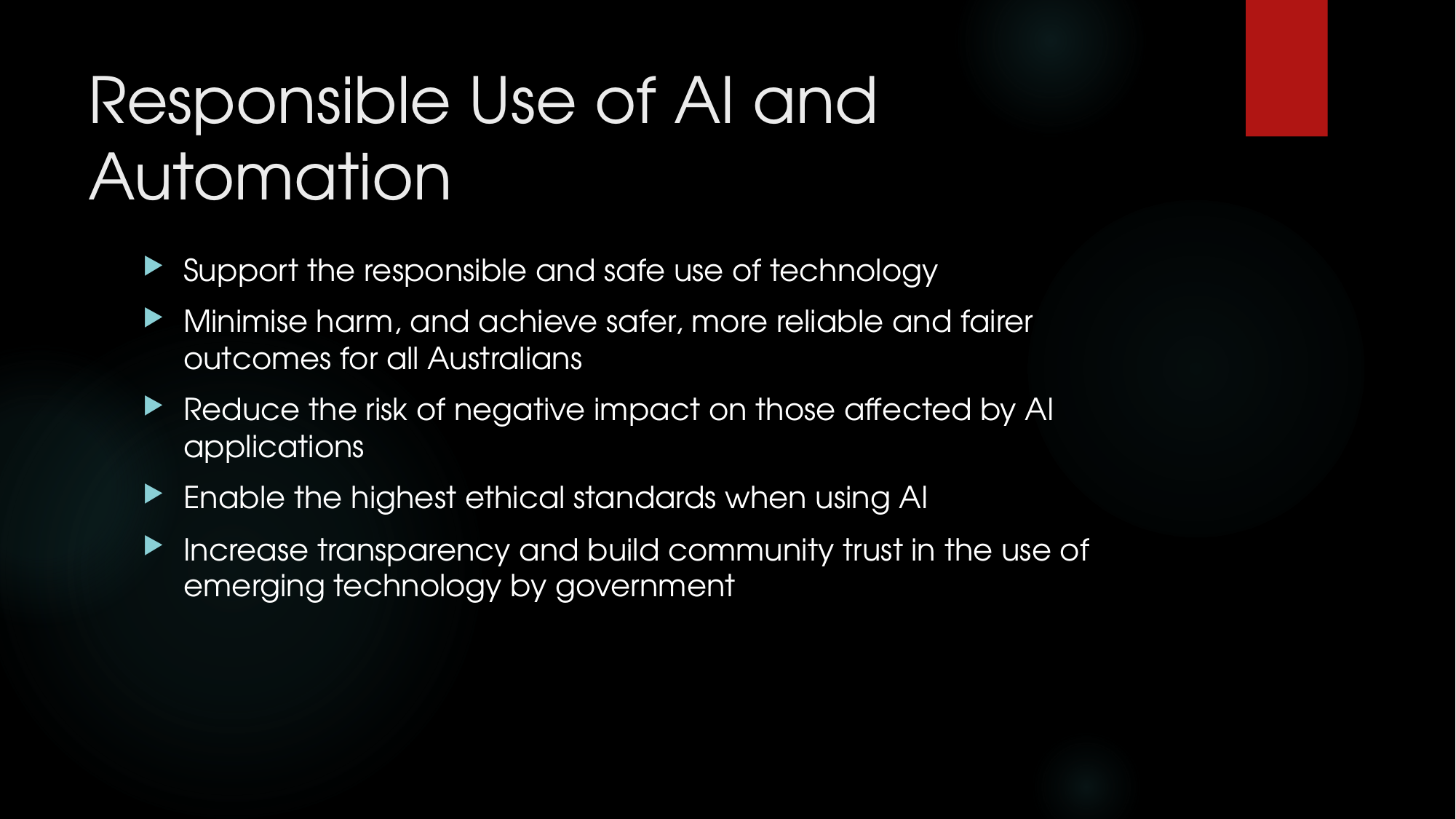

# Responsible Use of AI and Automation
Support the responsible and safe use of technology
Minimise harm, and achieve safer, more reliable and fairer outcomes for all Australians
Reduce the risk of negative impact on those affected by AI applications
Enable the highest ethical standards when using AI
Increase transparency and build community trust in the use of emerging technology by government